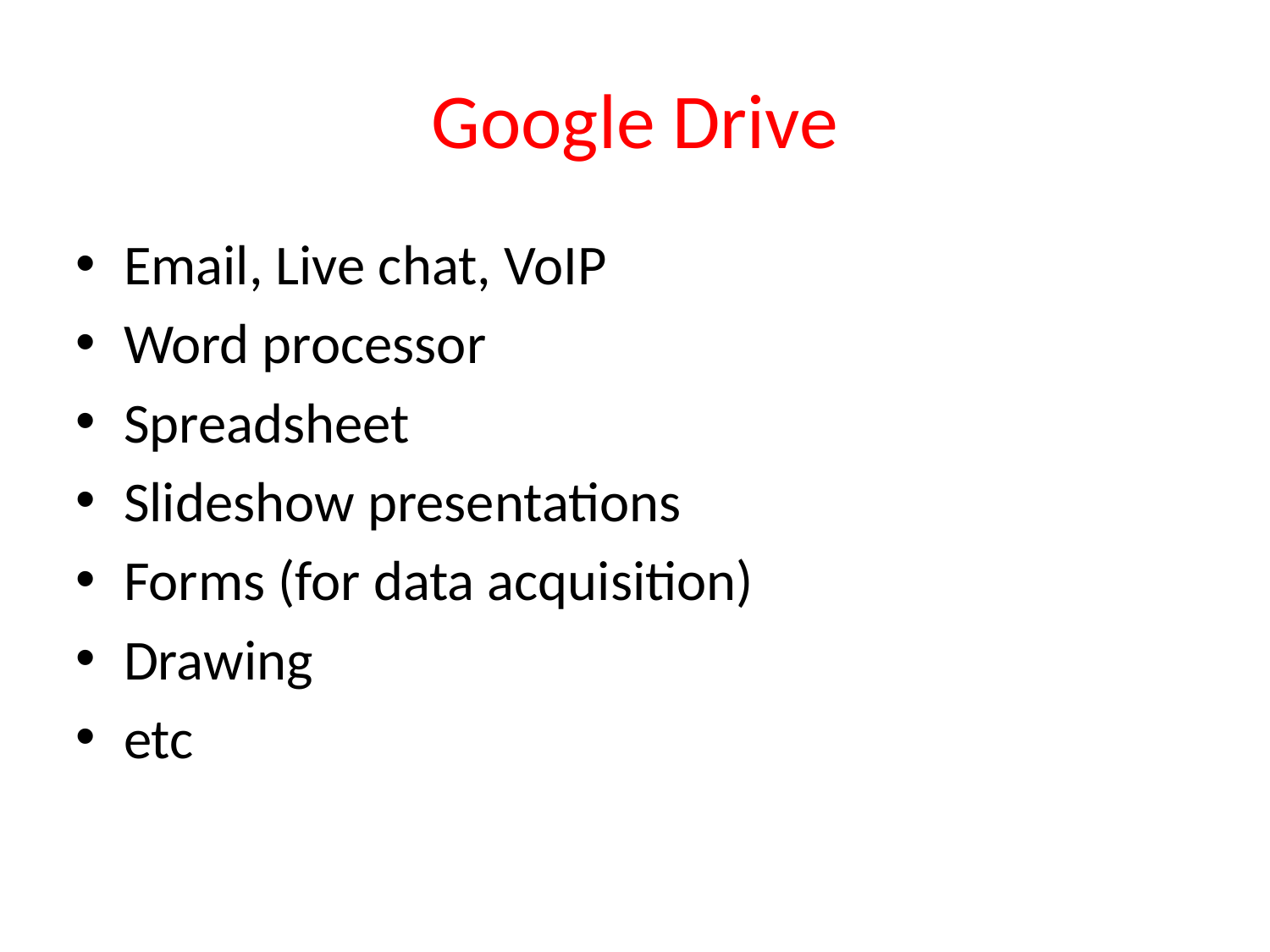

# Google Drive
Email, Live chat, VoIP
Word processor
Spreadsheet
Slideshow presentations
Forms (for data acquisition)
Drawing
etc